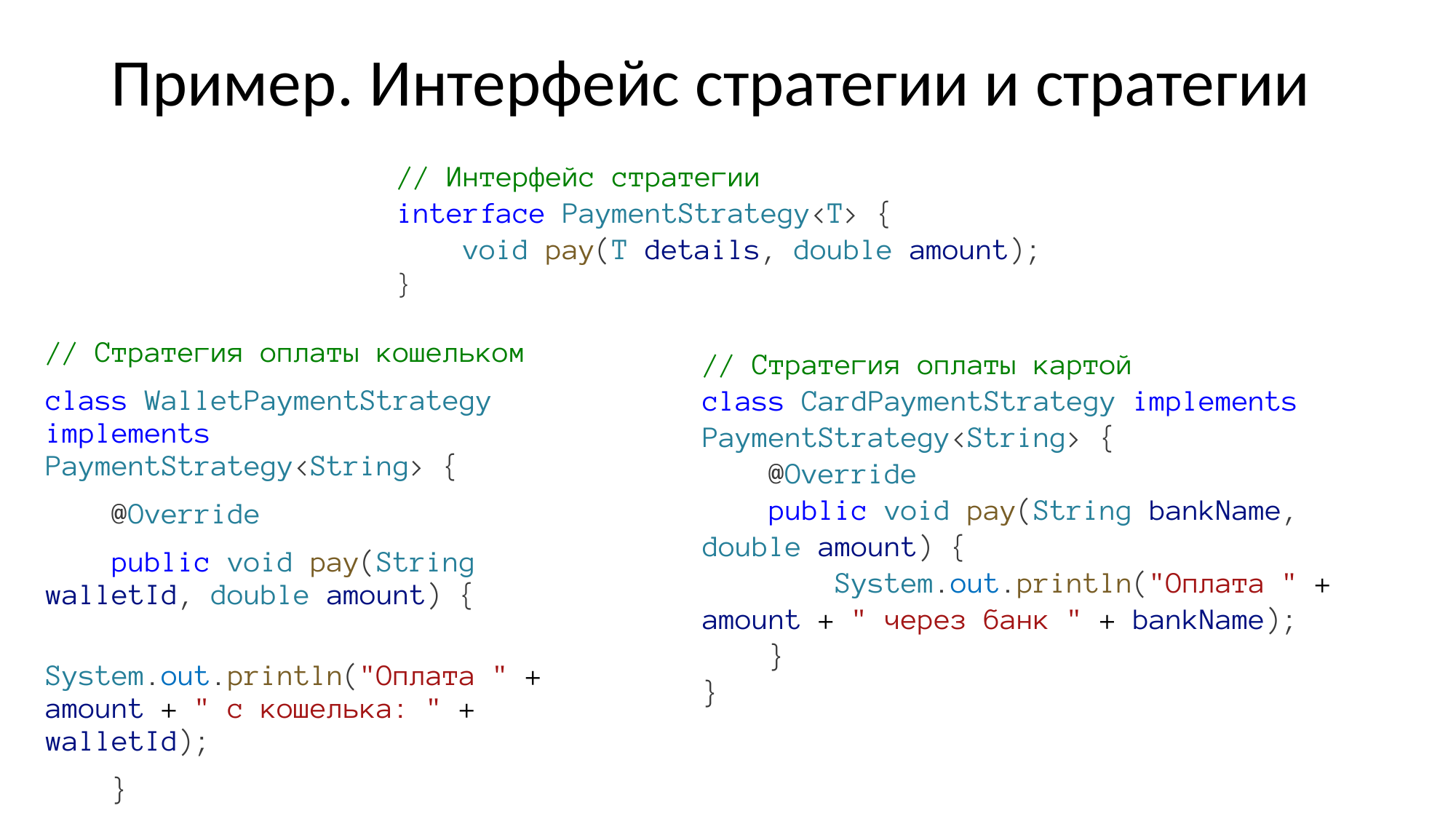

# Пример. Интерфейс стратегии и стратегии
// Интерфейс стратегии
interface PaymentStrategy<T> {
    void pay(T details, double amount);
}

// Стратегия оплаты кошельком
class WalletPaymentStrategy implements PaymentStrategy<String> {
    @Override
    public void pay(String walletId, double amount) {
        System.out.println("Оплата " + amount + " с кошелька: " + walletId);
    }
}

// Стратегия оплаты картой
class CardPaymentStrategy implements PaymentStrategy<String> {
    @Override
    public void pay(String bankName, double amount) {
        System.out.println("Оплата " + amount + " через банк " + bankName);
    }
}